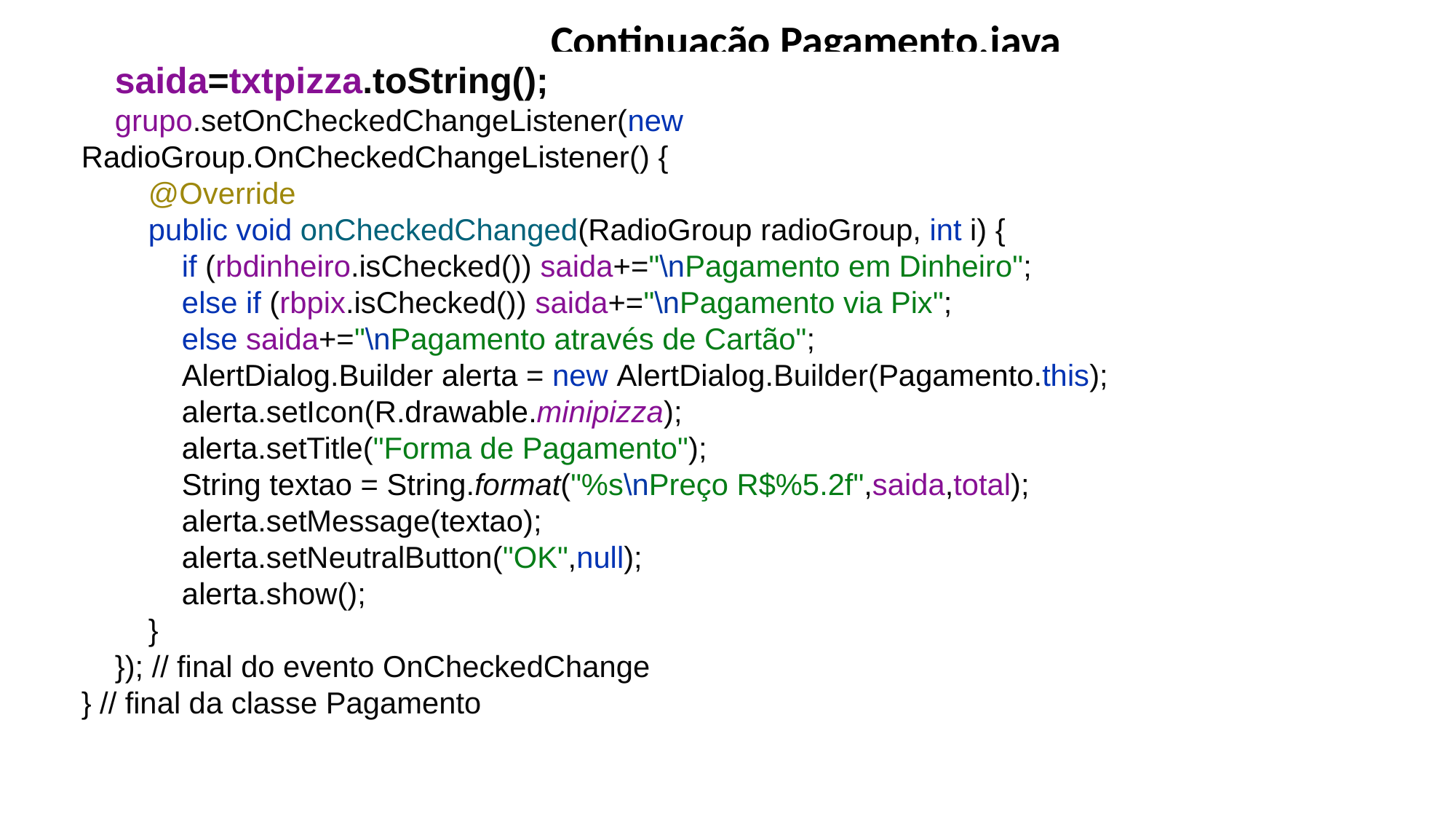

Continuação Pagamento.java
    saida=txtpizza.toString();
    grupo.setOnCheckedChangeListener(new RadioGroup.OnCheckedChangeListener() {
        @Override
        public void onCheckedChanged(RadioGroup radioGroup, int i) {
            if (rbdinheiro.isChecked()) saida+="\nPagamento em Dinheiro";
            else if (rbpix.isChecked()) saida+="\nPagamento via Pix";
            else saida+="\nPagamento através de Cartão";
            AlertDialog.Builder alerta = new AlertDialog.Builder(Pagamento.this);
            alerta.setIcon(R.drawable.minipizza);
            alerta.setTitle("Forma de Pagamento");
            String textao = String.format("%s\nPreço R$%5.2f",saida,total);
            alerta.setMessage(textao);
            alerta.setNeutralButton("OK",null);
            alerta.show();
        }
    }); // final do evento OnCheckedChange
} // final da classe Pagamento